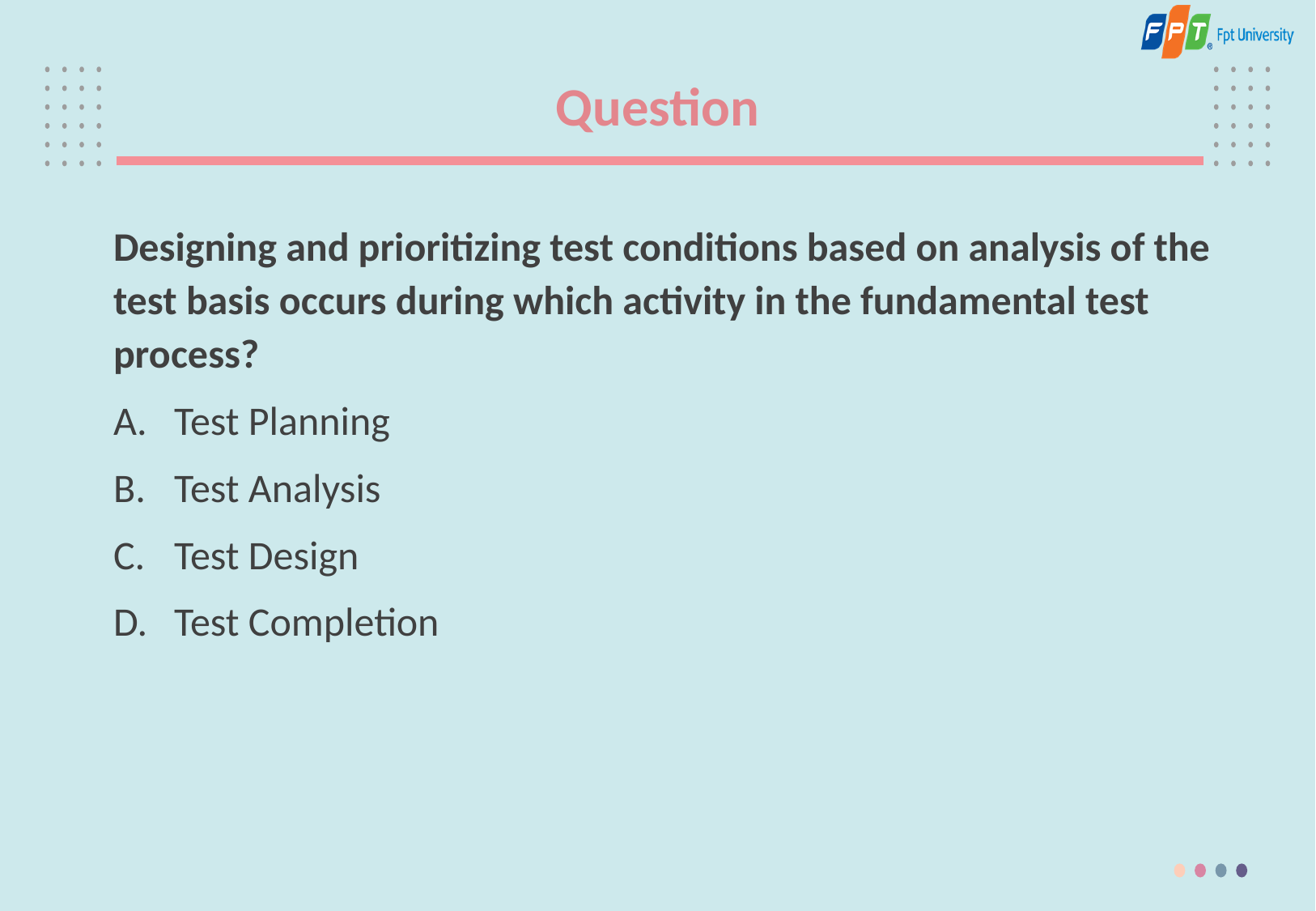

# Question
Designing and prioritizing test conditions based on analysis of the test basis occurs during which activity in the fundamental test process?
Test Planning
Test Analysis
Test Design
Test Completion